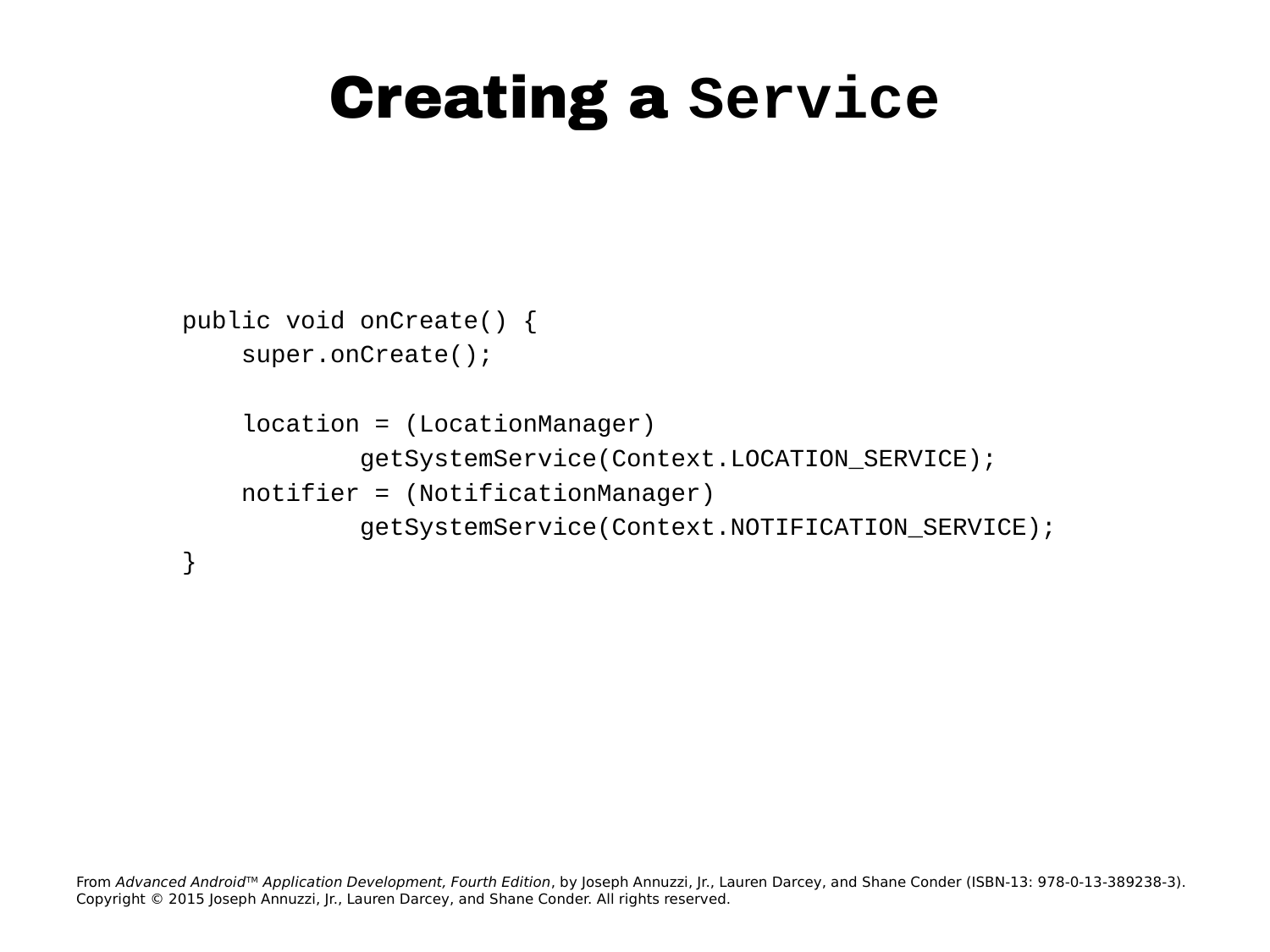

# Creating a Service

public void onCreate() {
    super.onCreate();

    location = (LocationManager)
            getSystemService(Context.LOCATION_SERVICE);
    notifier = (NotificationManager)
            getSystemService(Context.NOTIFICATION_SERVICE);
}

From Advanced AndroidTM Application Development, Fourth Edition, by Joseph Annuzzi, Jr., Lauren Darcey, and Shane Conder (ISBN-13: 978-0-13-389238-3). Copyright © 2015 Joseph Annuzzi, Jr., Lauren Darcey, and Shane Conder. All rights reserved.